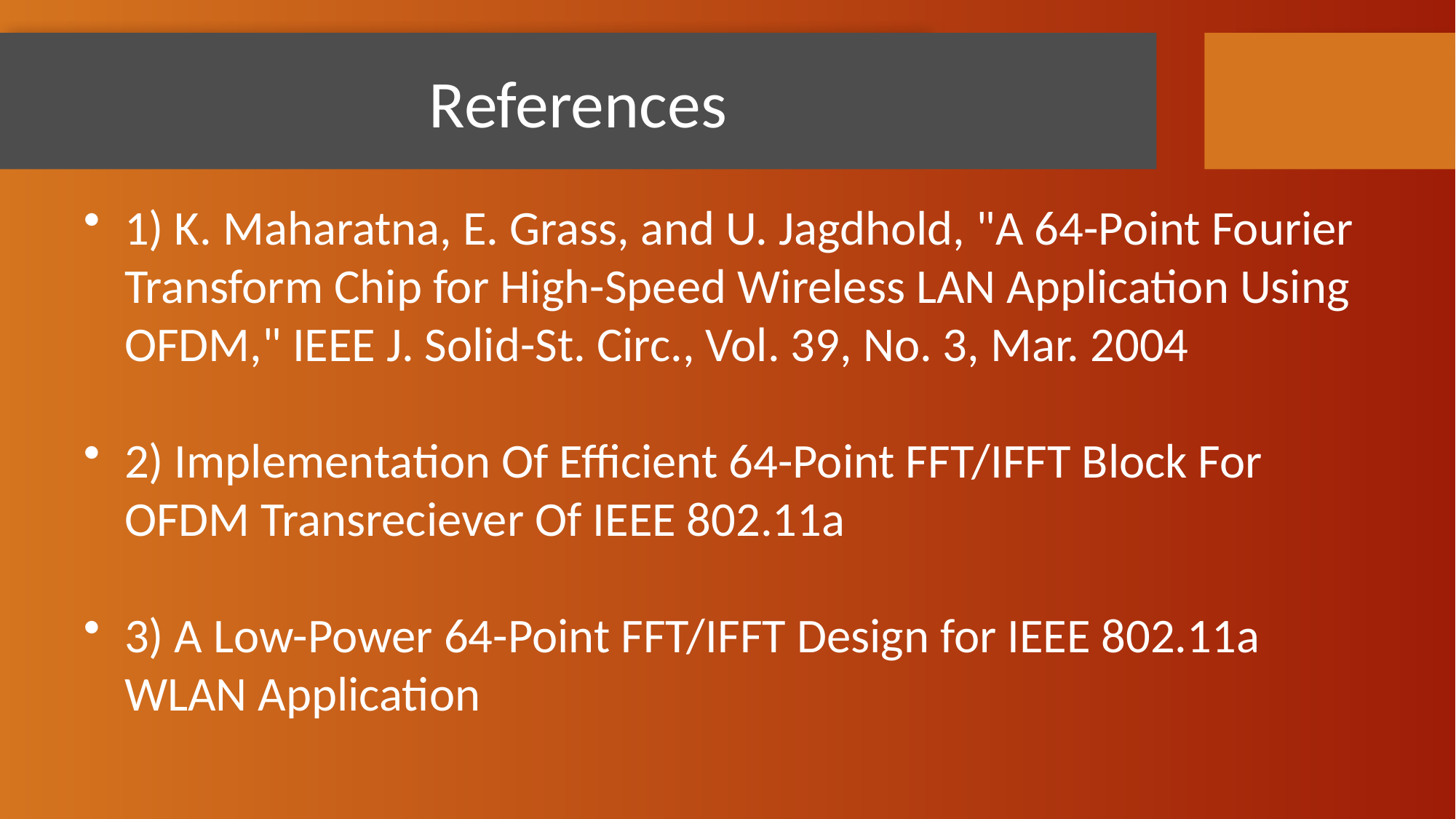

# References
1) K. Maharatna, E. Grass, and U. Jagdhold, "A 64-Point Fourier Transform Chip for High-Speed Wireless LAN Application Using OFDM," IEEE J. Solid-St. Circ., Vol. 39, No. 3, Mar. 2004

2) Implementation Of Efficient 64-Point FFT/IFFT Block For OFDM Transreciever Of IEEE 802.11a

3) A Low-Power 64-Point FFT/IFFT Design for IEEE 802.11a WLAN Application